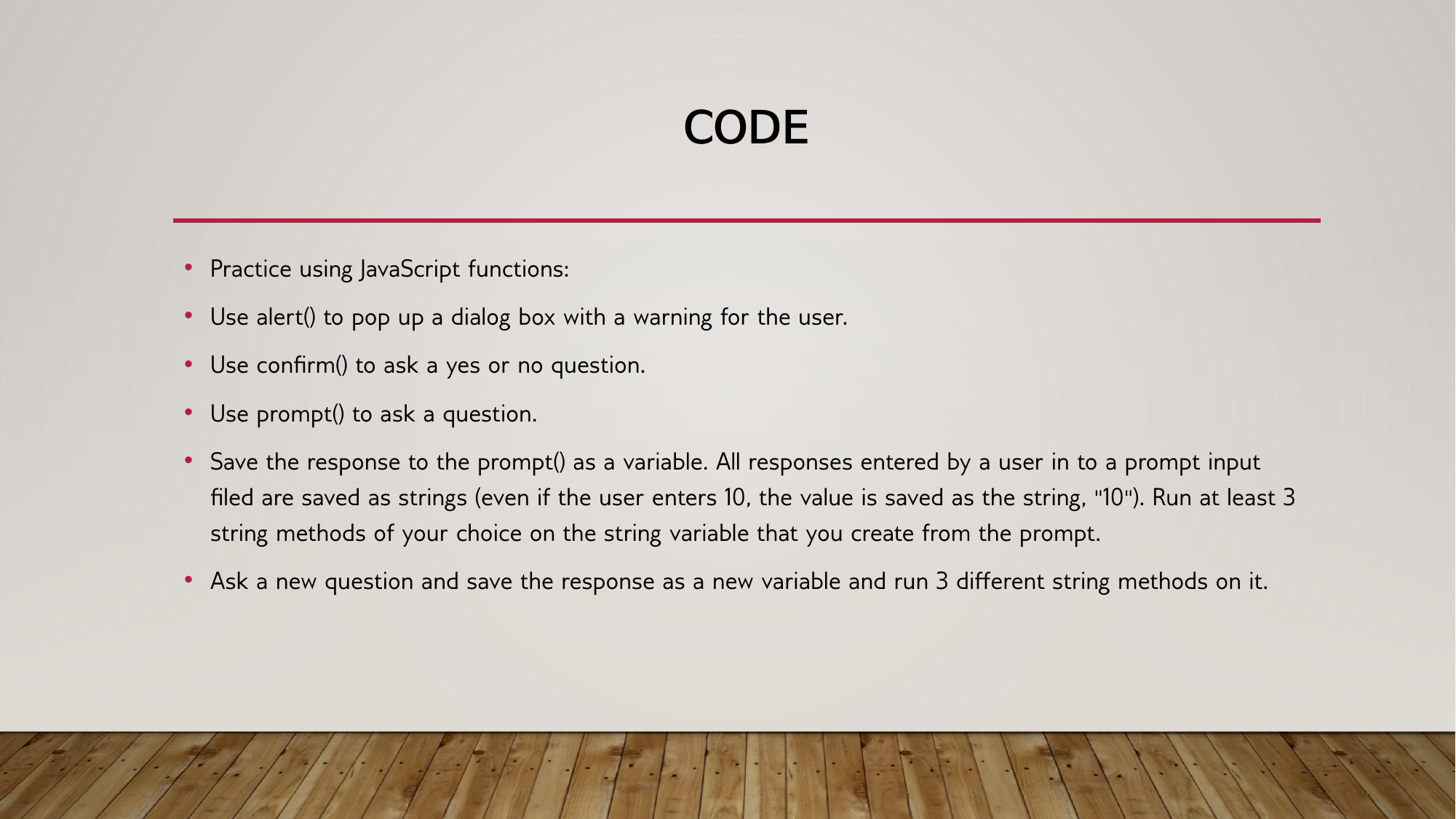

# Code
Practice using JavaScript functions:
Use alert() to pop up a dialog box with a warning for the user.
Use confirm() to ask a yes or no question.
Use prompt() to ask a question.
Save the response to the prompt() as a variable. All responses entered by a user in to a prompt input filed are saved as strings (even if the user enters 10, the value is saved as the string, "10"). Run at least 3 string methods of your choice on the string variable that you create from the prompt.
Ask a new question and save the response as a new variable and run 3 different string methods on it.